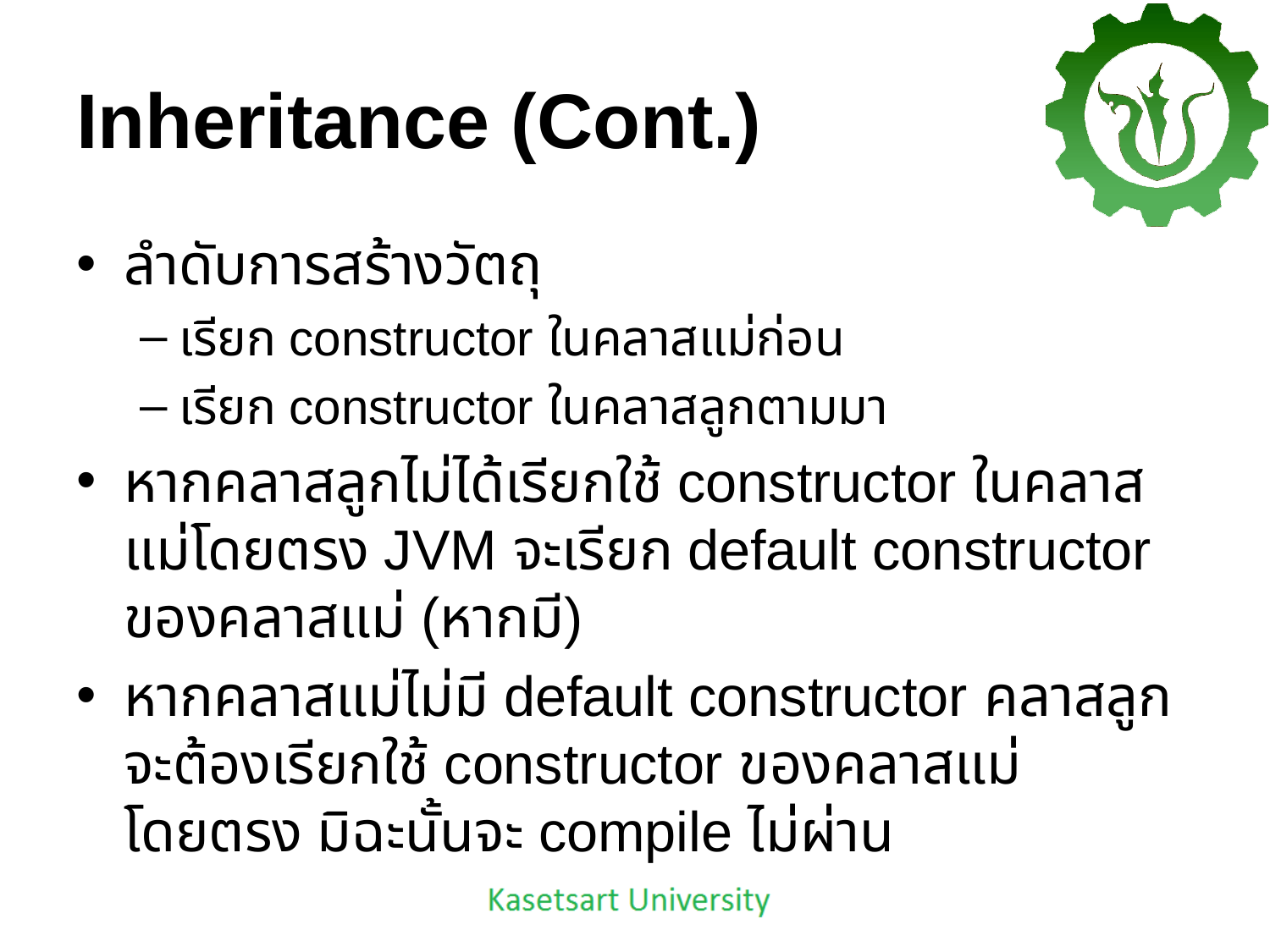

# Inheritance (Cont.)
ลำดับการสร้างวัตถุ
เรียก constructor ในคลาสแม่ก่อน
เรียก constructor ในคลาสลูกตามมา
หากคลาสลูกไม่ได้เรียกใช้ constructor ในคลาสแม่โดยตรง JVM จะเรียก default constructor ของคลาสแม่ (หากมี)
หากคลาสแม่ไม่มี default constructor คลาสลูกจะต้องเรียกใช้ constructor ของคลาสแม่โดยตรง มิฉะนั้นจะ compile ไม่ผ่าน